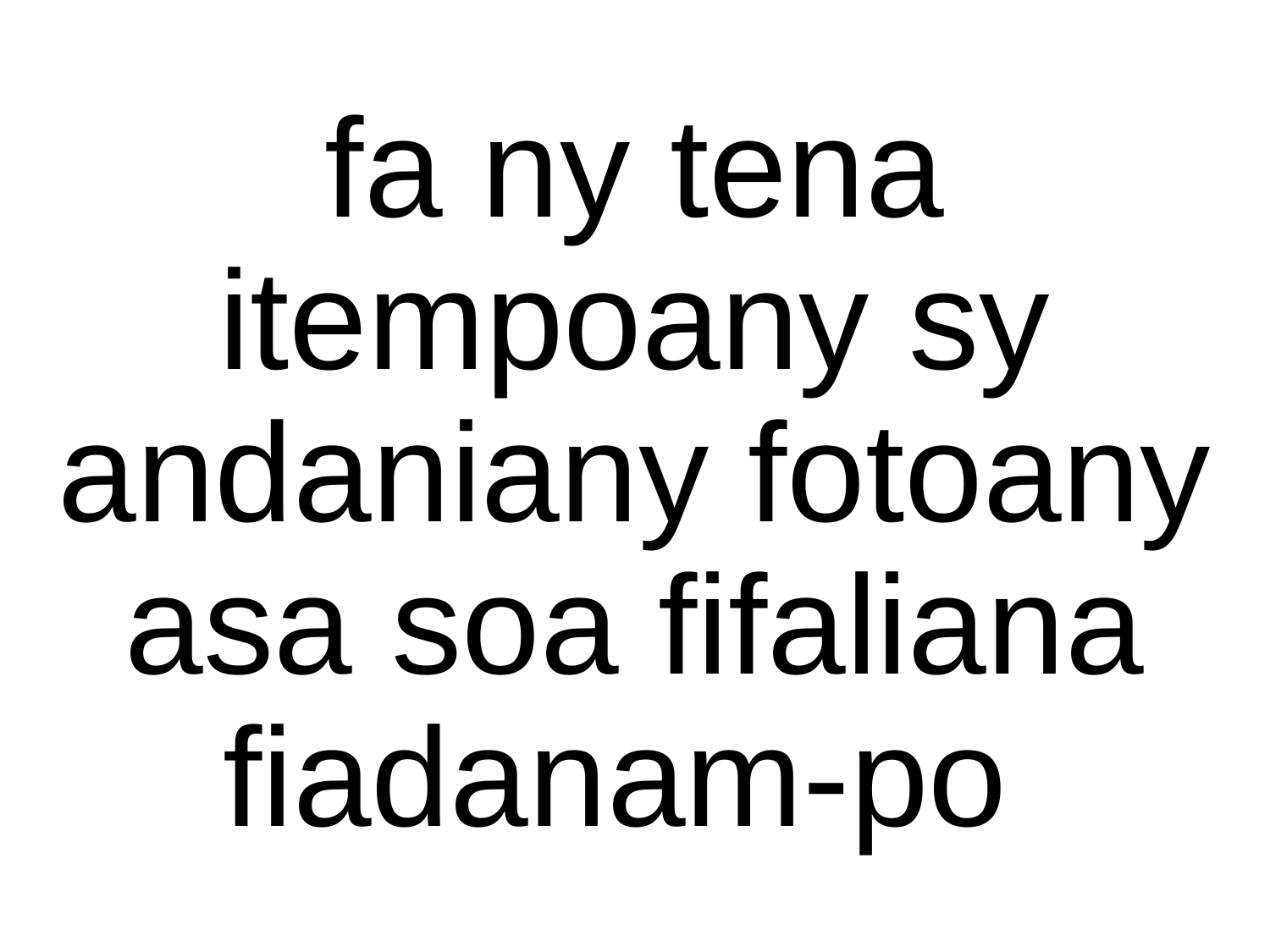

# fa ny tena itempoany sy andaniany fotoany asa soa fifaliana fiadanam-po